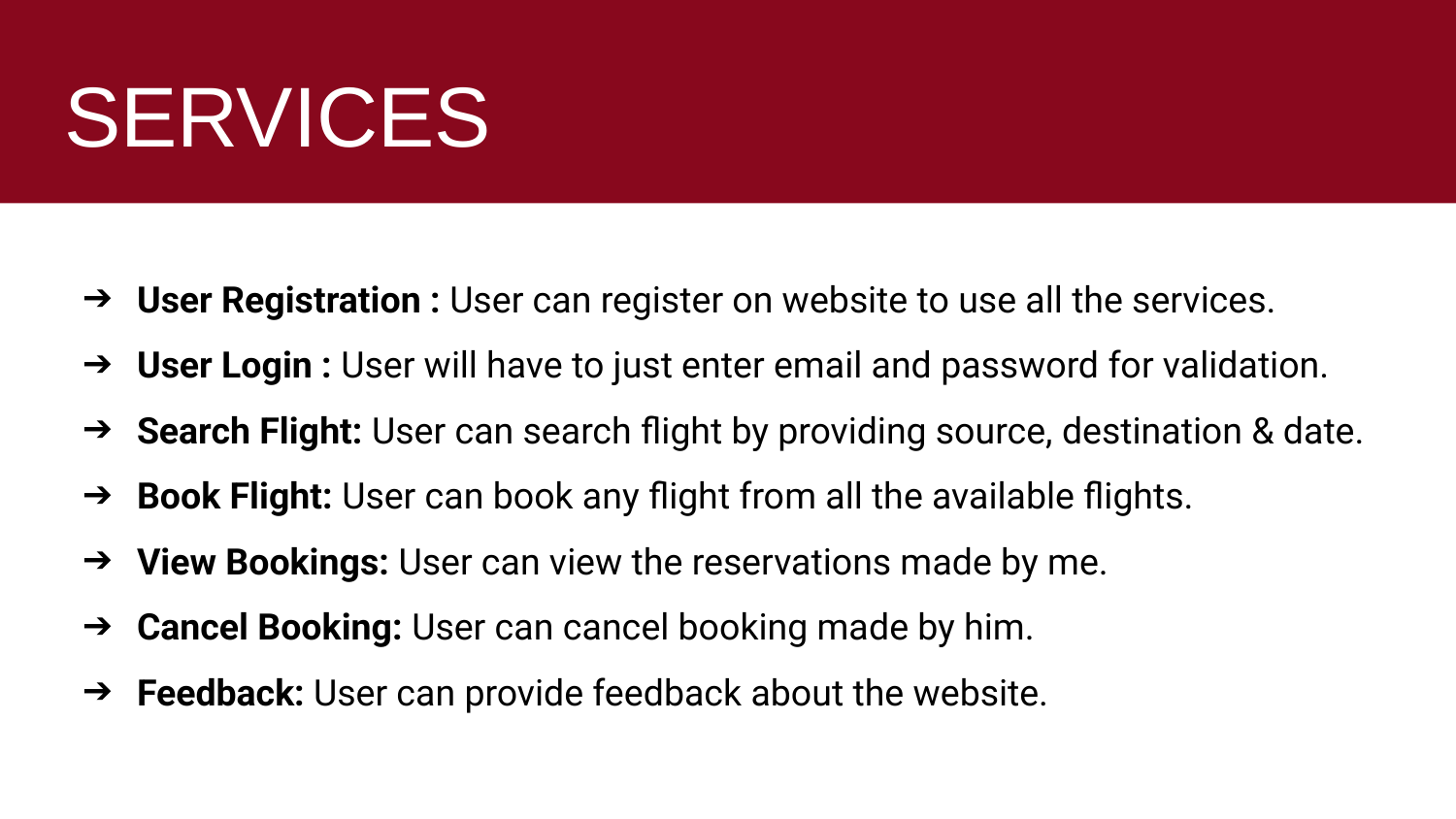

# SERVICES
User Registration : User can register on website to use all the services.
User Login : User will have to just enter email and password for validation.
Search Flight: User can search flight by providing source, destination & date.
Book Flight: User can book any flight from all the available flights.
View Bookings: User can view the reservations made by me.
Cancel Booking: User can cancel booking made by him.
Feedback: User can provide feedback about the website.